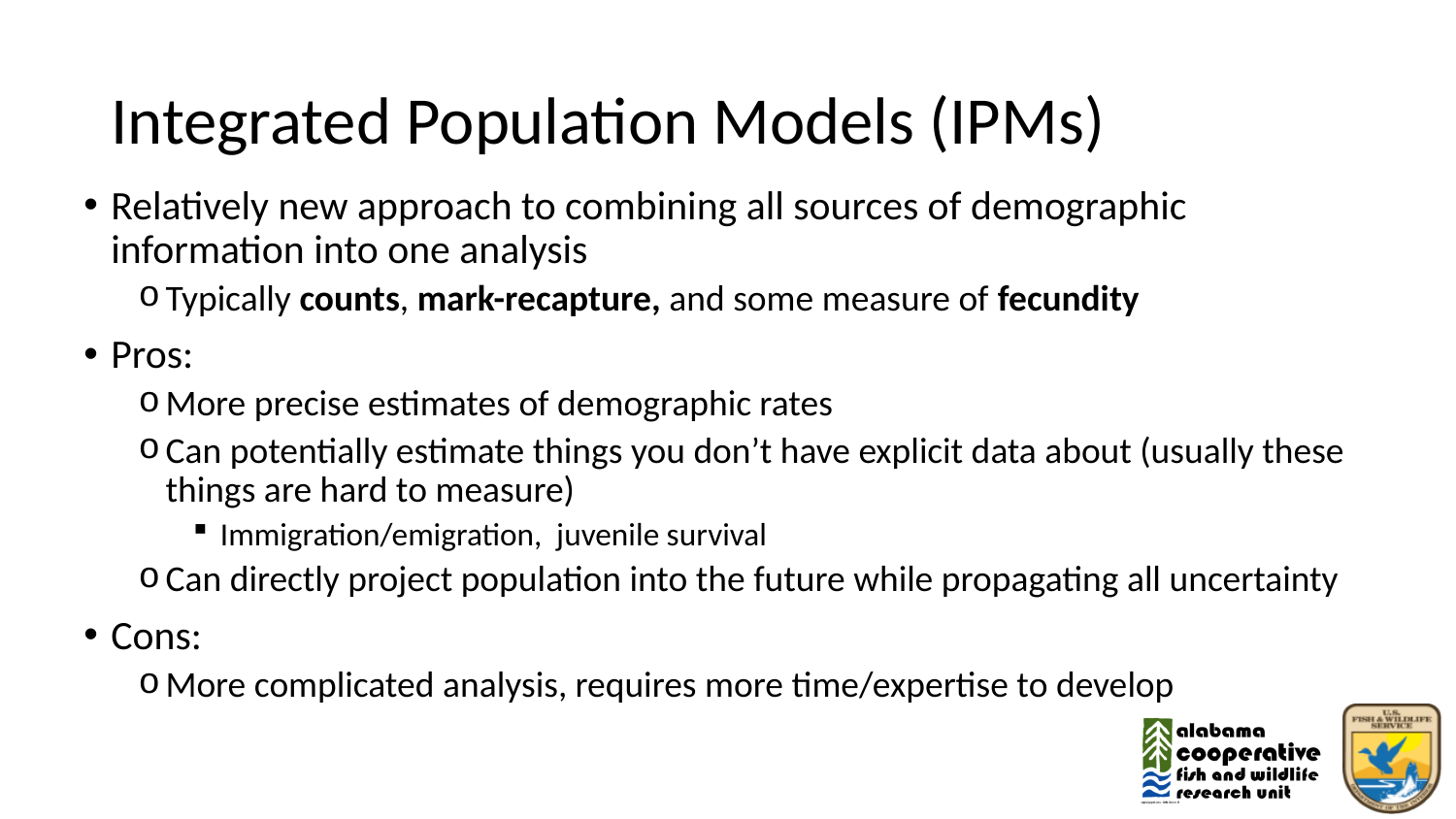

# Integrated Population Models (IPMs)
Relatively new approach to combining all sources of demographic information into one analysis
Typically counts, mark-recapture, and some measure of fecundity
Pros:
More precise estimates of demographic rates
Can potentially estimate things you don’t have explicit data about (usually these things are hard to measure)
Immigration/emigration,  juvenile survival
Can directly project population into the future while propagating all uncertainty
Cons:
More complicated analysis, requires more time/expertise to develop